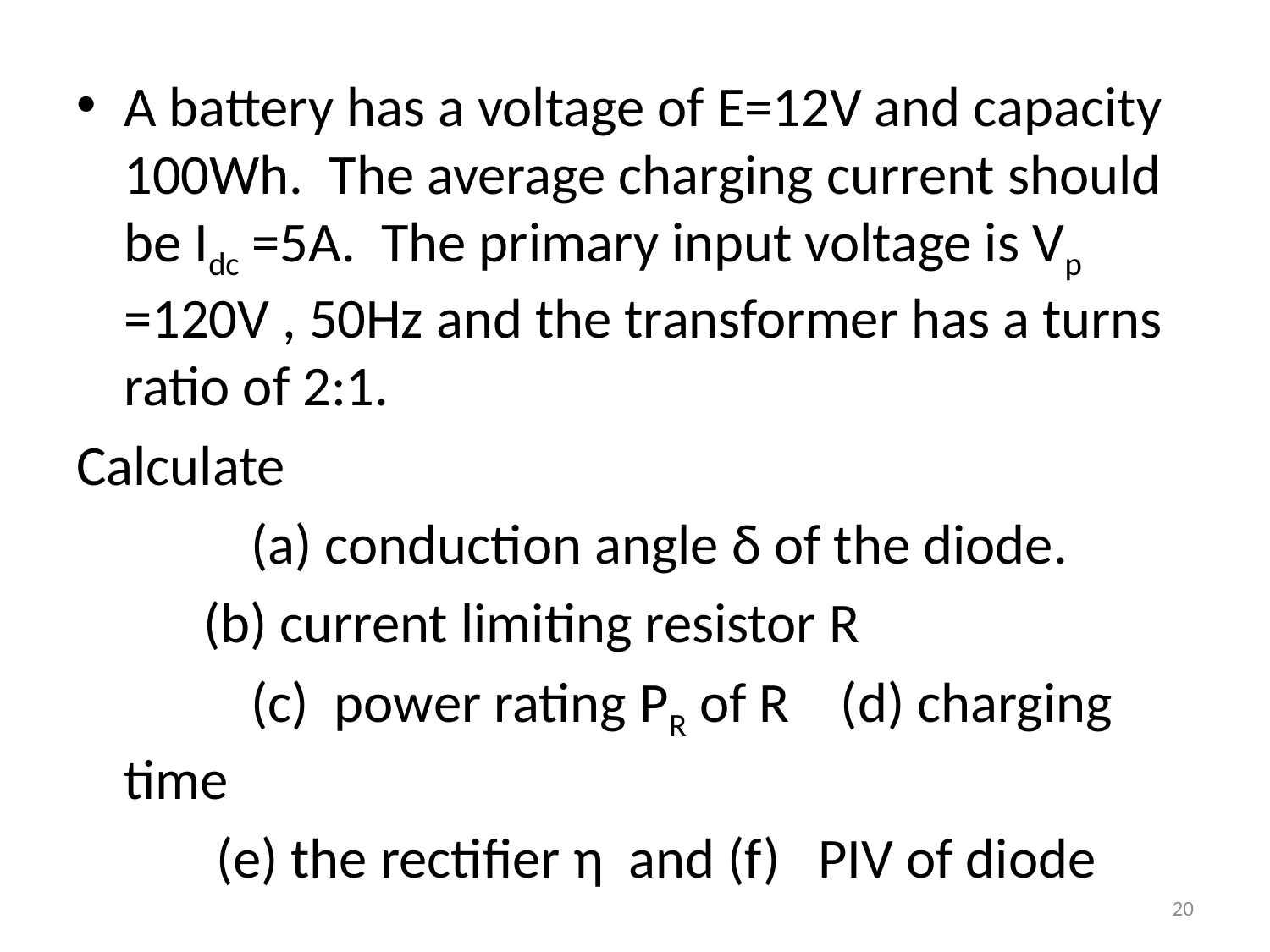

A battery has a voltage of E=12V and capacity 100Wh.  The average charging current should be Idc =5A.  The primary input voltage is Vp =120V , 50Hz and the transformer has a turns ratio of 2:1.
Calculate
		(a) conduction angle δ of the diode.
          (b) current limiting resistor R
		(c)  power rating PR of R    (d) charging time
           (e) the rectifier η  and (f)   PIV of diode

20